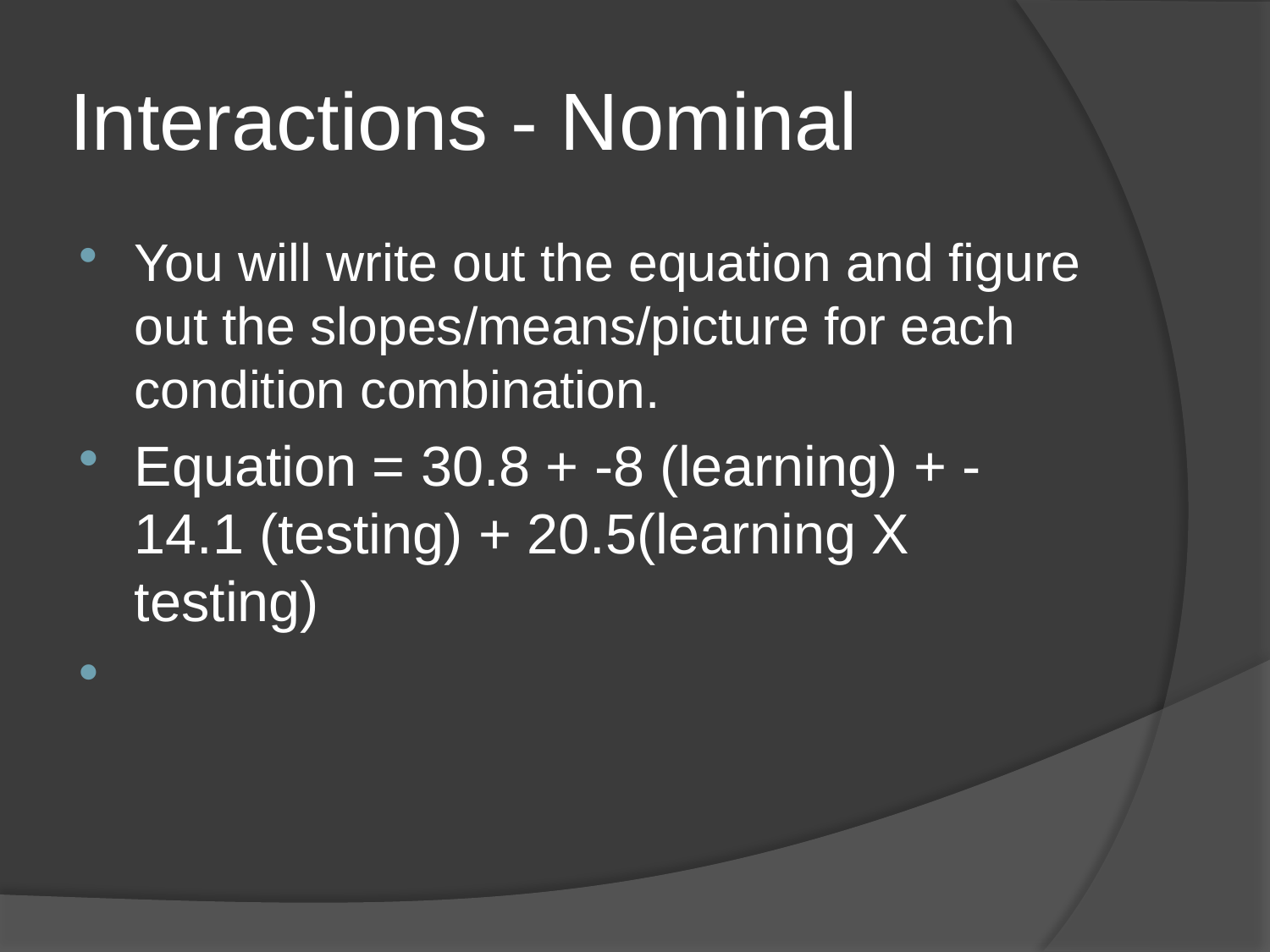

# Interactions - Nominal
You will write out the equation and figure out the slopes/means/picture for each condition combination.
Equation = 30.8 + -8 (learning) + -14.1 (testing) + 20.5(learning X testing)